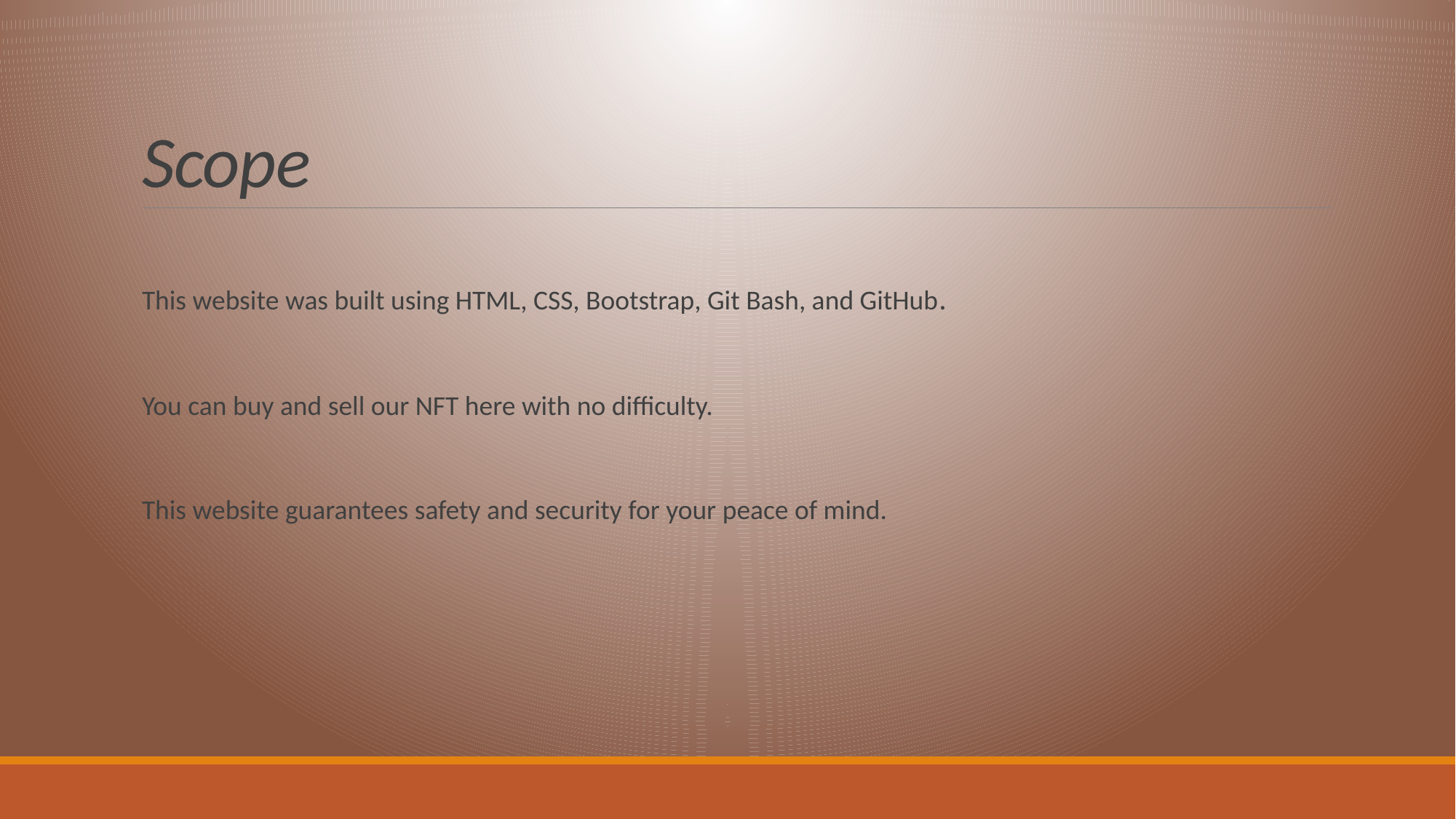

# Scope

This website was built using HTML, CSS, Bootstrap, Git Bash, and GitHub.

You can buy and sell our NFT here with no difficulty.

This website guarantees safety and security for your peace of mind.